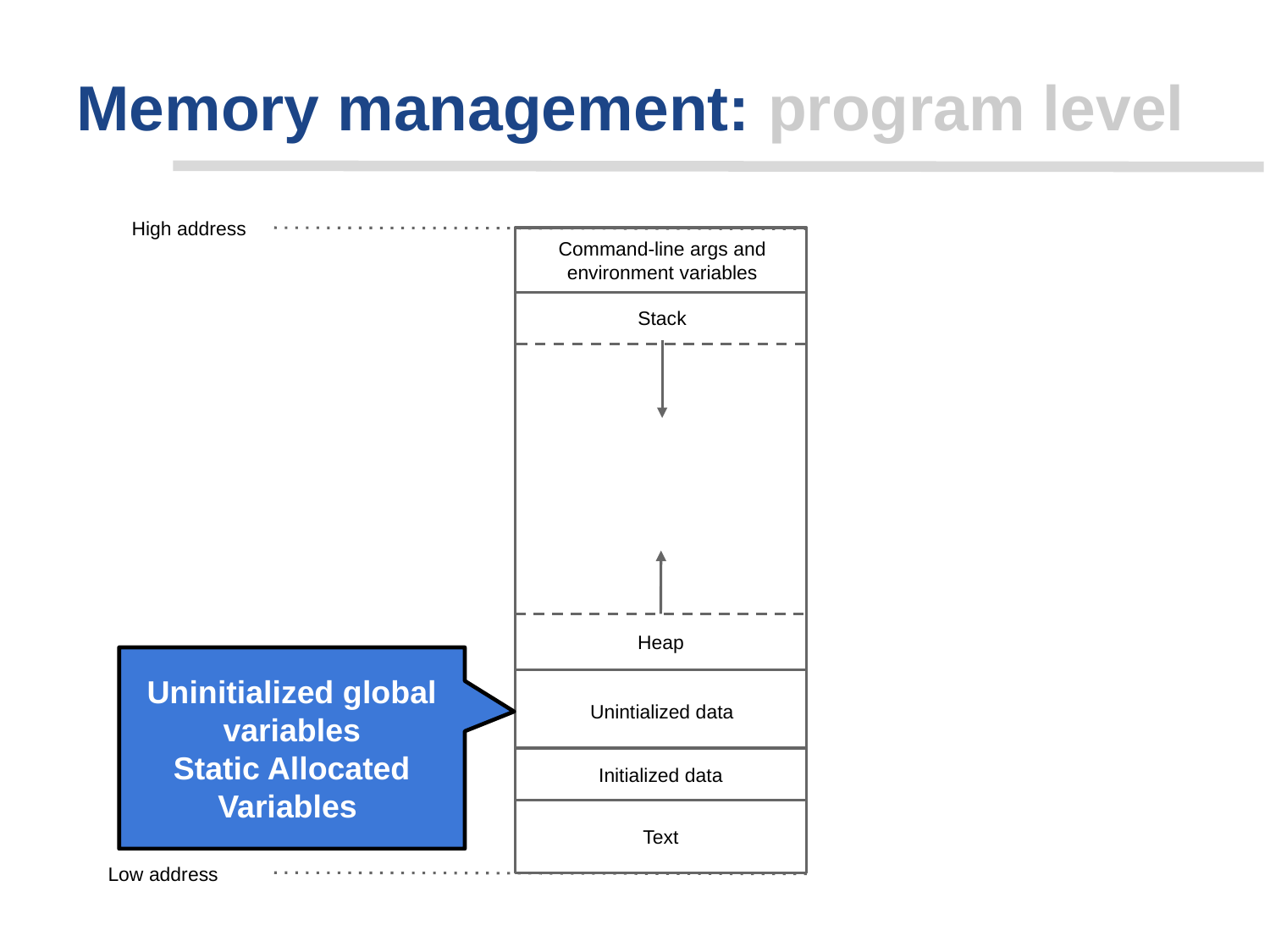

# Memory management: program level
High address
Command-line args and environment variables

Stack
Heap
Uninitialized global variables
Static Allocated Variables
Unintialized data
Initialized data
Text
Low address